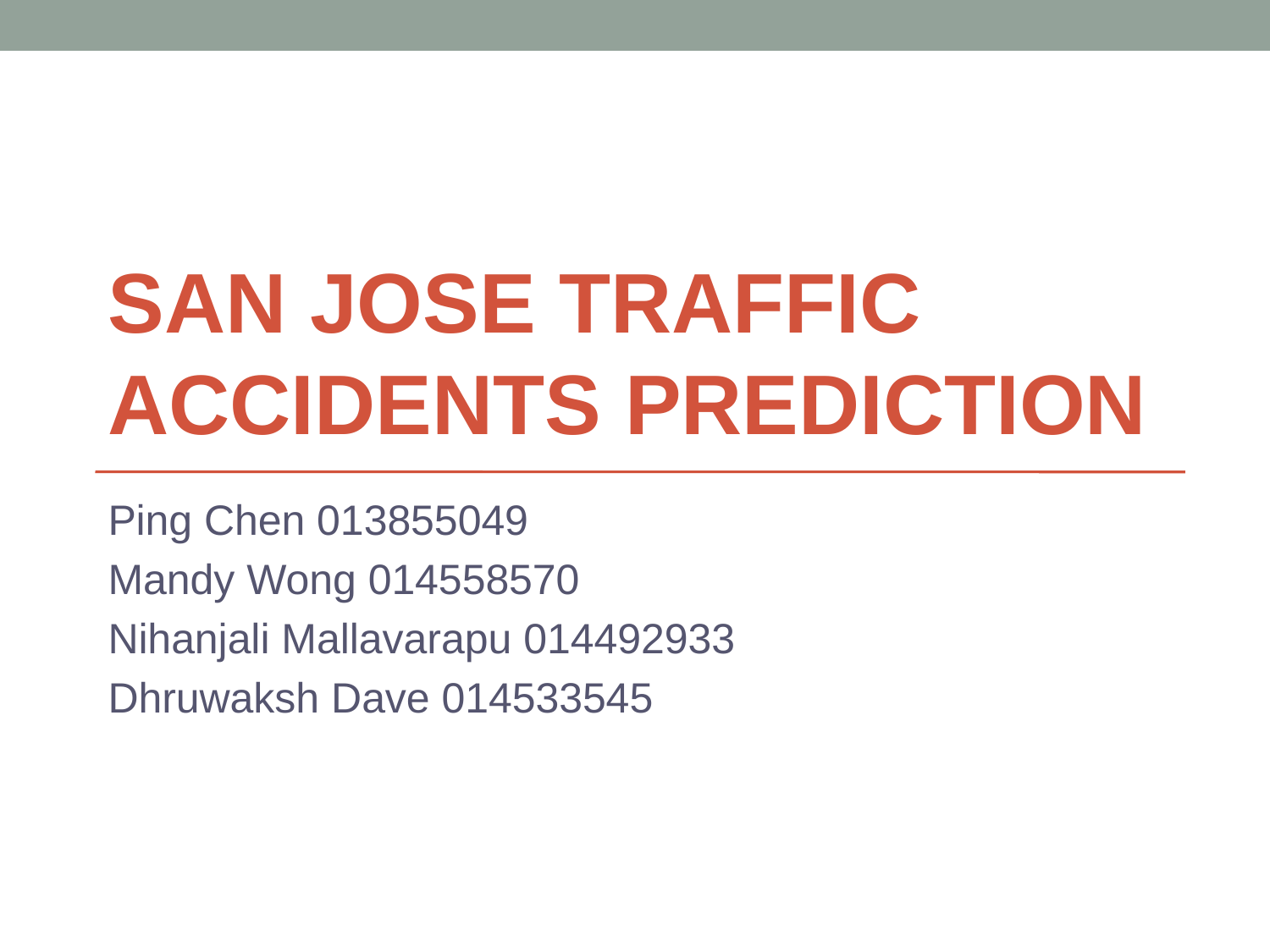

# SAN JOSE TRAFFIC ACCIDENTS PREDICTION
Ping Chen 013855049
Mandy Wong 014558570
Nihanjali Mallavarapu 014492933
Dhruwaksh Dave 014533545